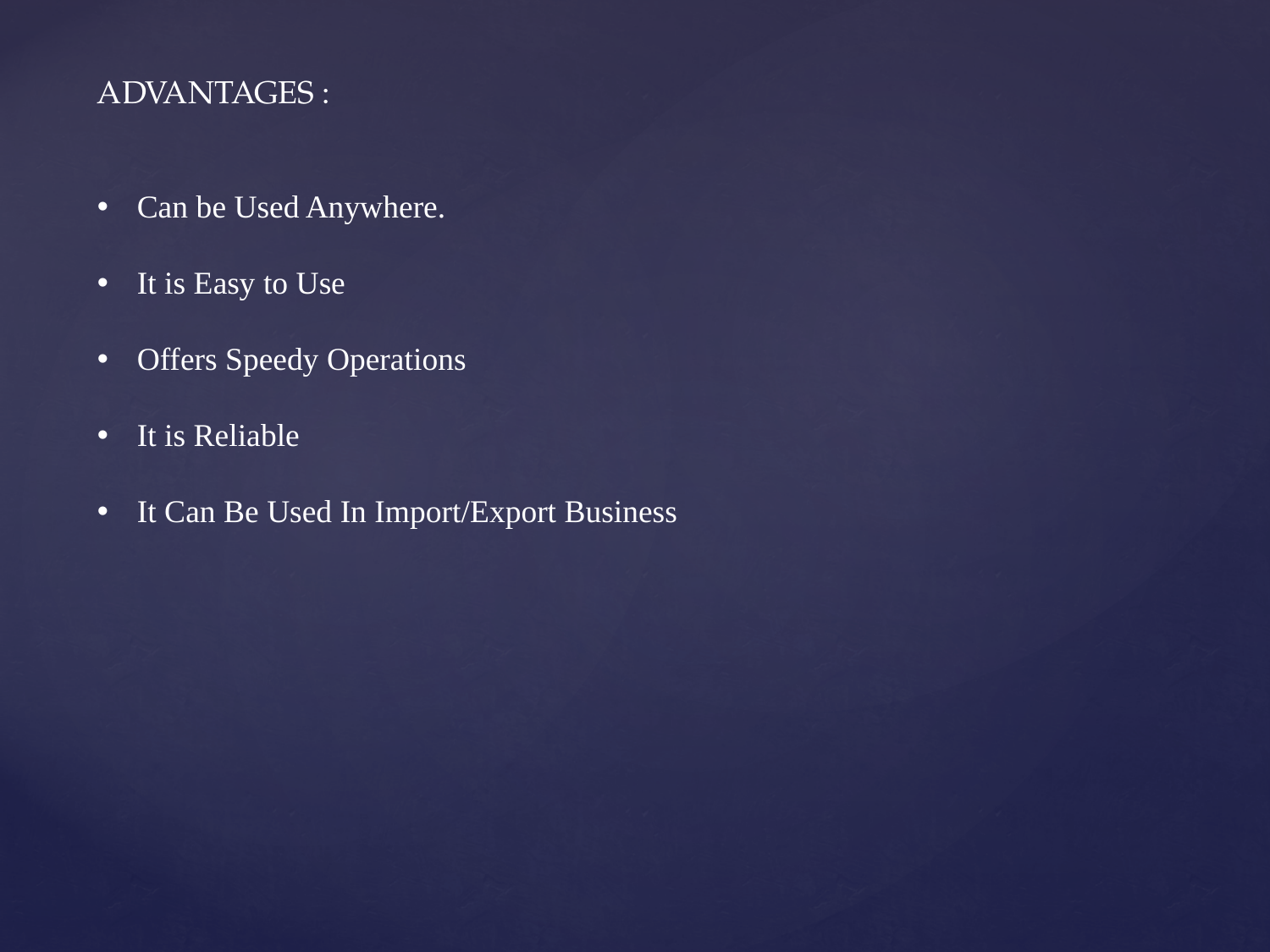

ADVANTAGES :

Can be Used Anywhere.

It is Easy to Use

Offers Speedy Operations

It is Reliable

It Can Be Used In Import/Export Business